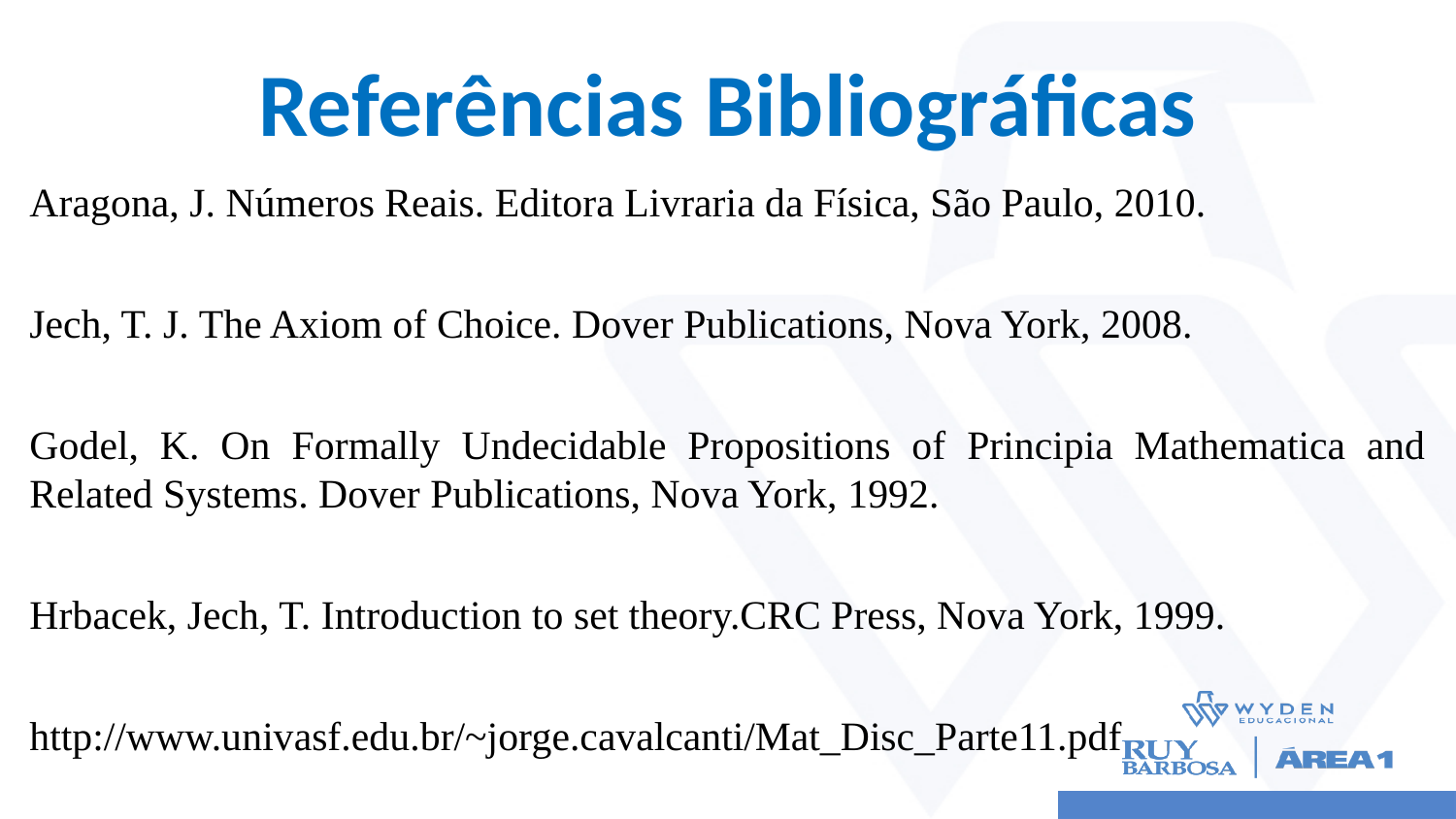

# Referências Bibliográficas
Aragona, J. Números Reais. Editora Livraria da Física, São Paulo, 2010.

Jech, T. J. The Axiom of Choice. Dover Publications, Nova York, 2008.

Godel, K. On Formally Undecidable Propositions of Principia Mathematica and Related Systems. Dover Publications, Nova York, 1992.

Hrbacek, Jech, T. Introduction to set theory.CRC Press, Nova York, 1999.

http://www.univasf.edu.br/~jorge.cavalcanti/Mat_Disc_Parte11.pdf